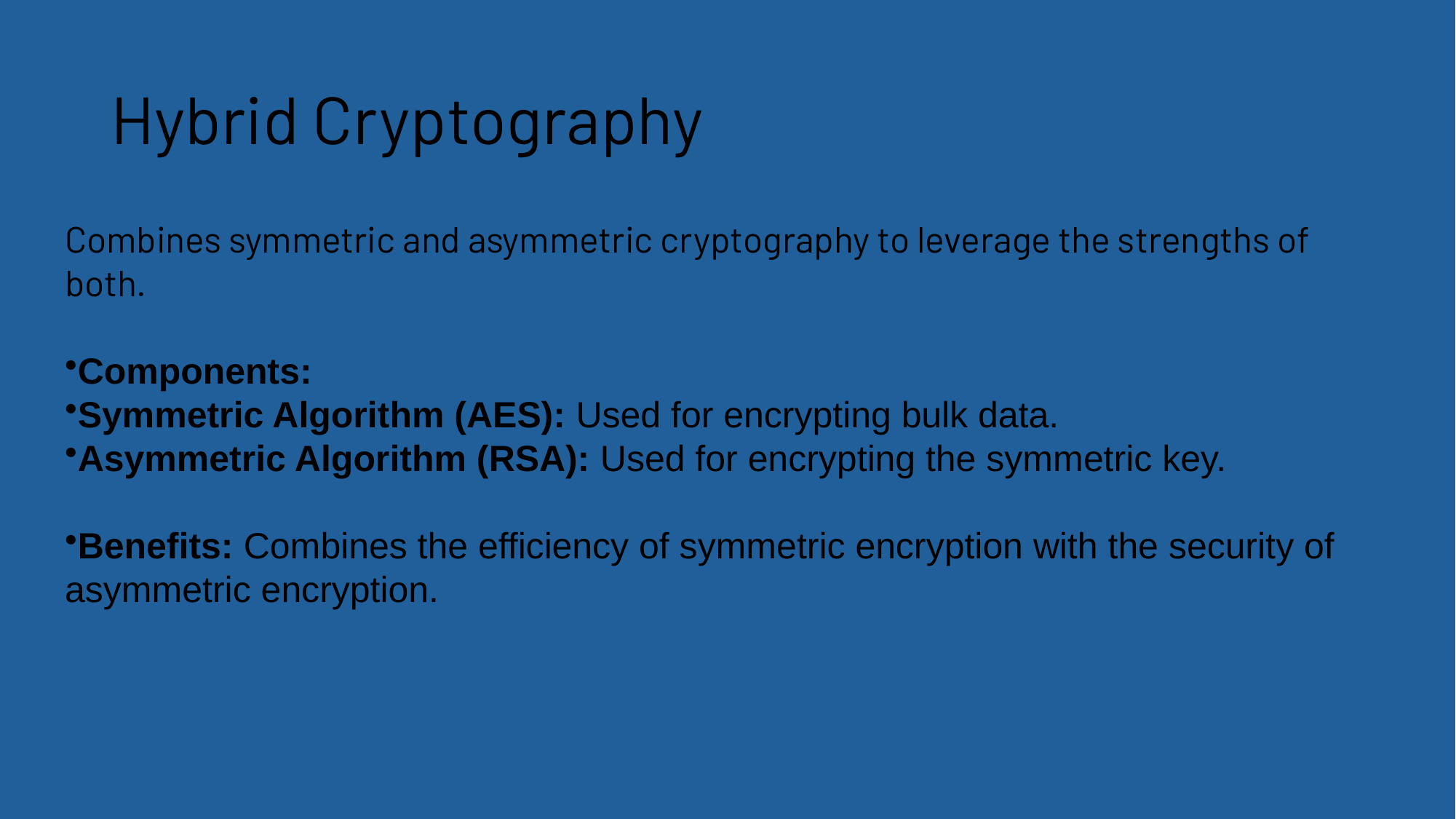

# Hybrid Cryptography
Combines symmetric and asymmetric cryptography to leverage the strengths of both.

Components:
Symmetric Algorithm (AES): Used for encrypting bulk data.
Asymmetric Algorithm (RSA): Used for encrypting the symmetric key.

Benefits: Combines the efficiency of symmetric encryption with the security of asymmetric encryption.